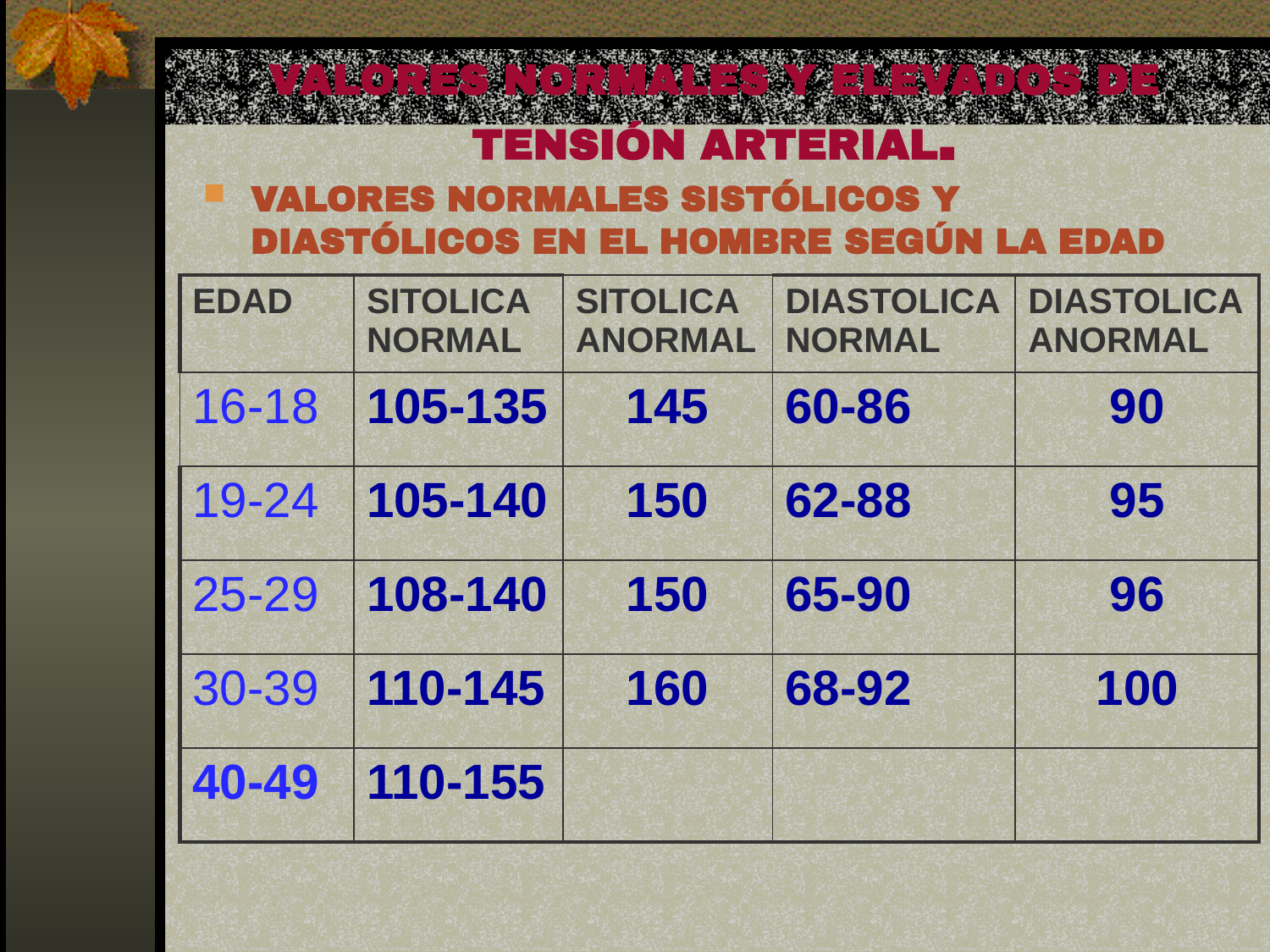

# VALORES NORMALES Y ELEVADOS DE TENSIÓN ARTERIAL.
VALORES NORMALES SISTÓLICOS Y DIASTÓLICOS EN EL HOMBRE SEGÚN LA EDAD
| EDAD | SITOLICA NORMAL | SITOLICA ANORMAL | DIASTOLICA NORMAL | DIASTOLICA ANORMAL |
| --- | --- | --- | --- | --- |
| 16-18 | 105-135 | 145 | 60-86 | 90 |
| 19-24 | 105-140 | 150 | 62-88 | 95 |
| 25-29 | 108-140 | 150 | 65-90 | 96 |
| 30-39 | 110-145 | 160 | 68-92 | 100 |
| 40-49 | 110-155 |  |  |  |